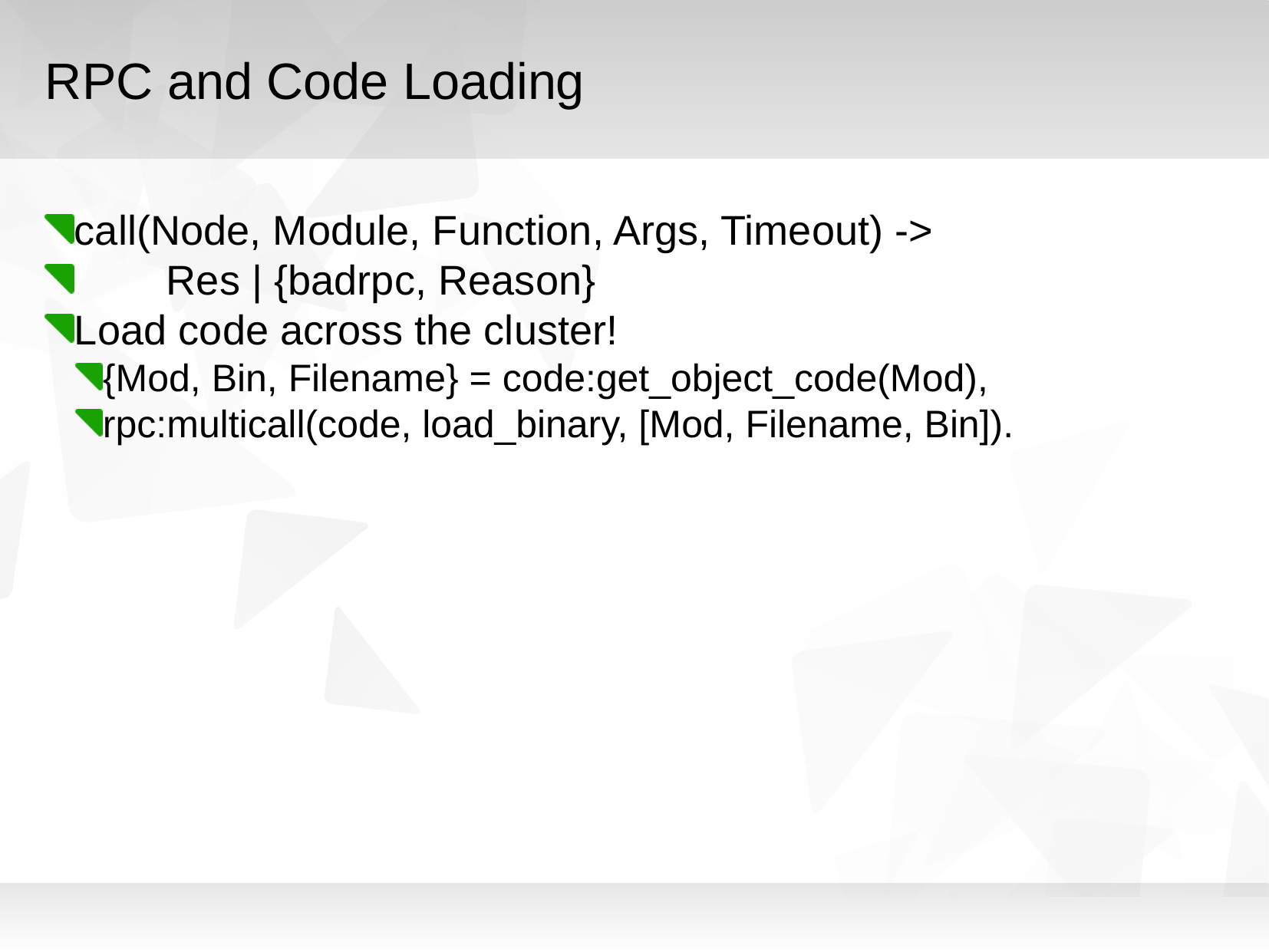

RPC and Code Loading
call(Node, Module, Function, Args, Timeout) ->
        Res | {badrpc, Reason}
Load code across the cluster!
{Mod, Bin, Filename} = code:get_object_code(Mod),
rpc:multicall(code, load_binary, [Mod, Filename, Bin]).